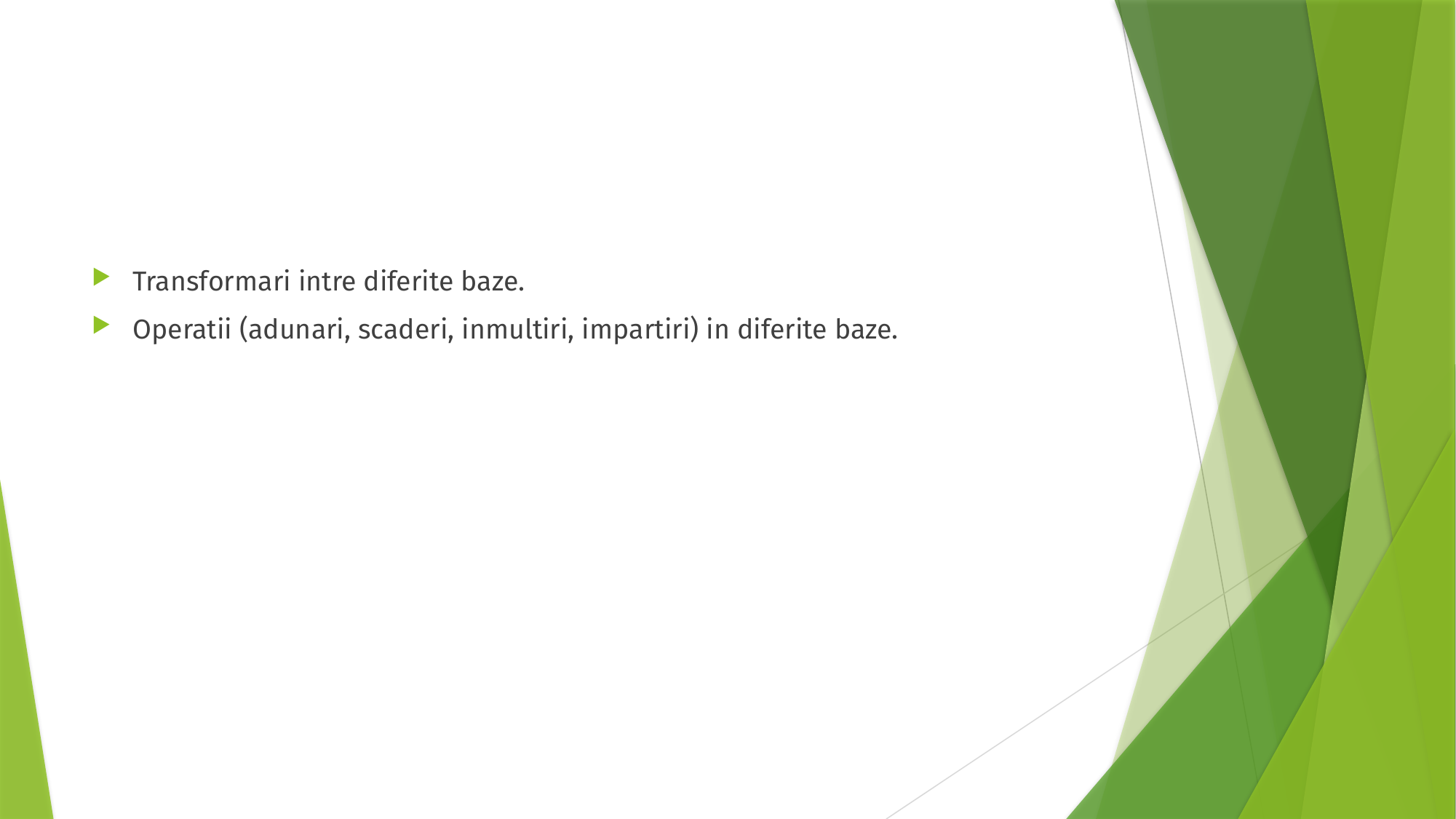

#
Transformari intre diferite baze.
Operatii (adunari, scaderi, inmultiri, impartiri) in diferite baze.